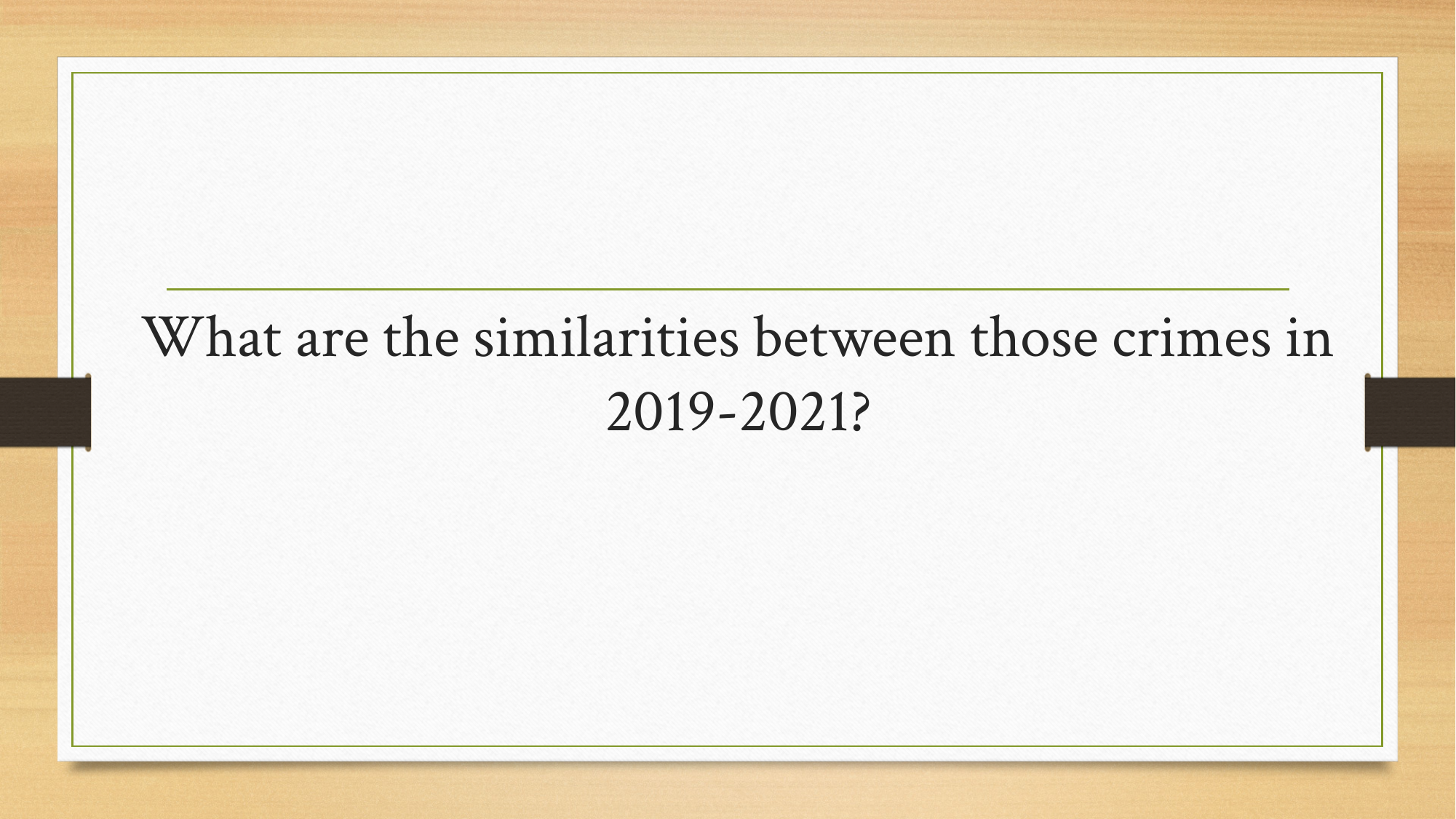

# What are the similarities between those crimes in 2019-2021?